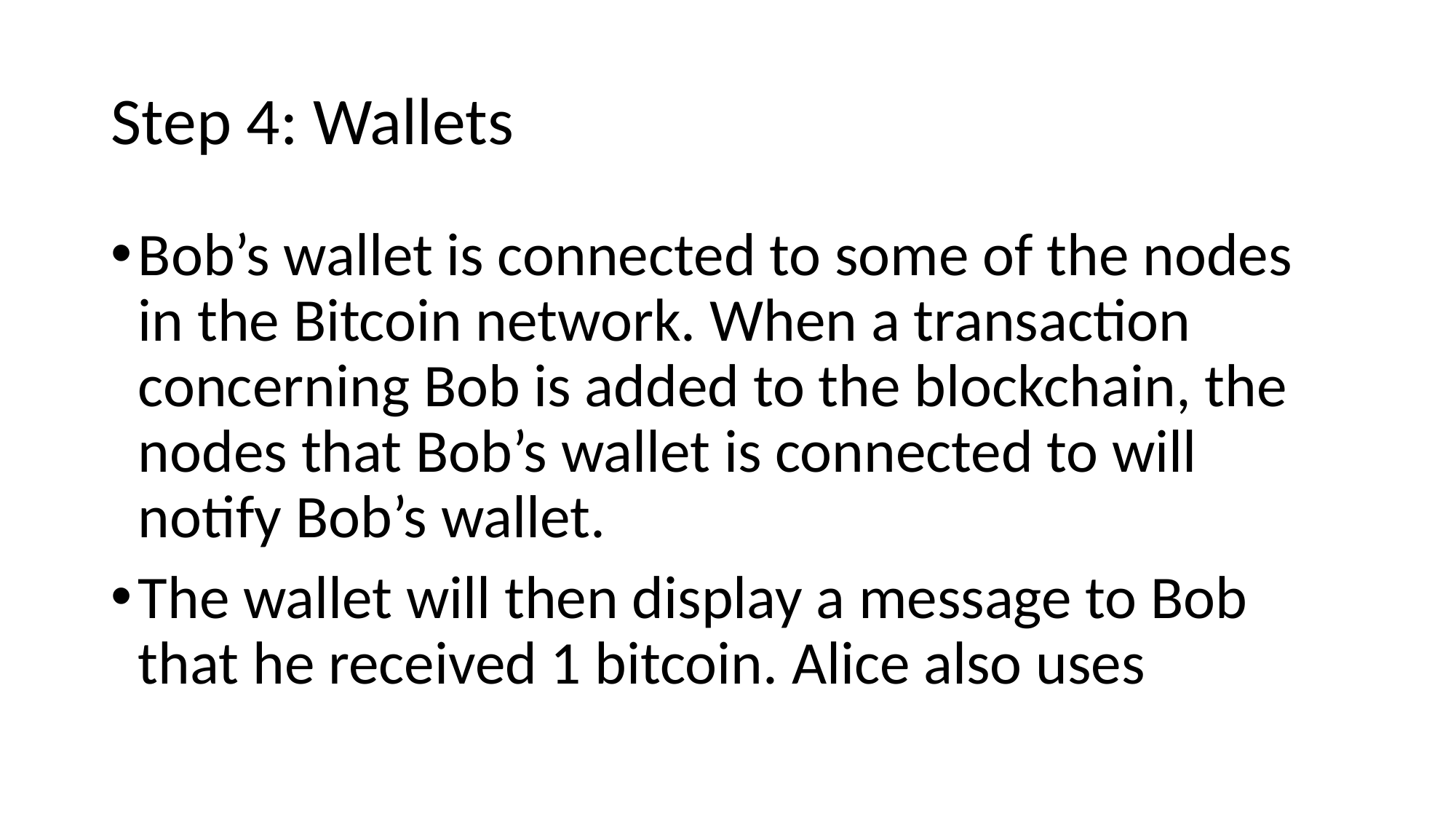

# Step 4: Wallets
Bob’s wallet is connected to some of the nodes in the Bitcoin network. When a transaction concerning Bob is added to the blockchain, the nodes that Bob’s wallet is connected to will notify Bob’s wallet.
The wallet will then display a message to Bob that he received 1 bitcoin. Alice also uses